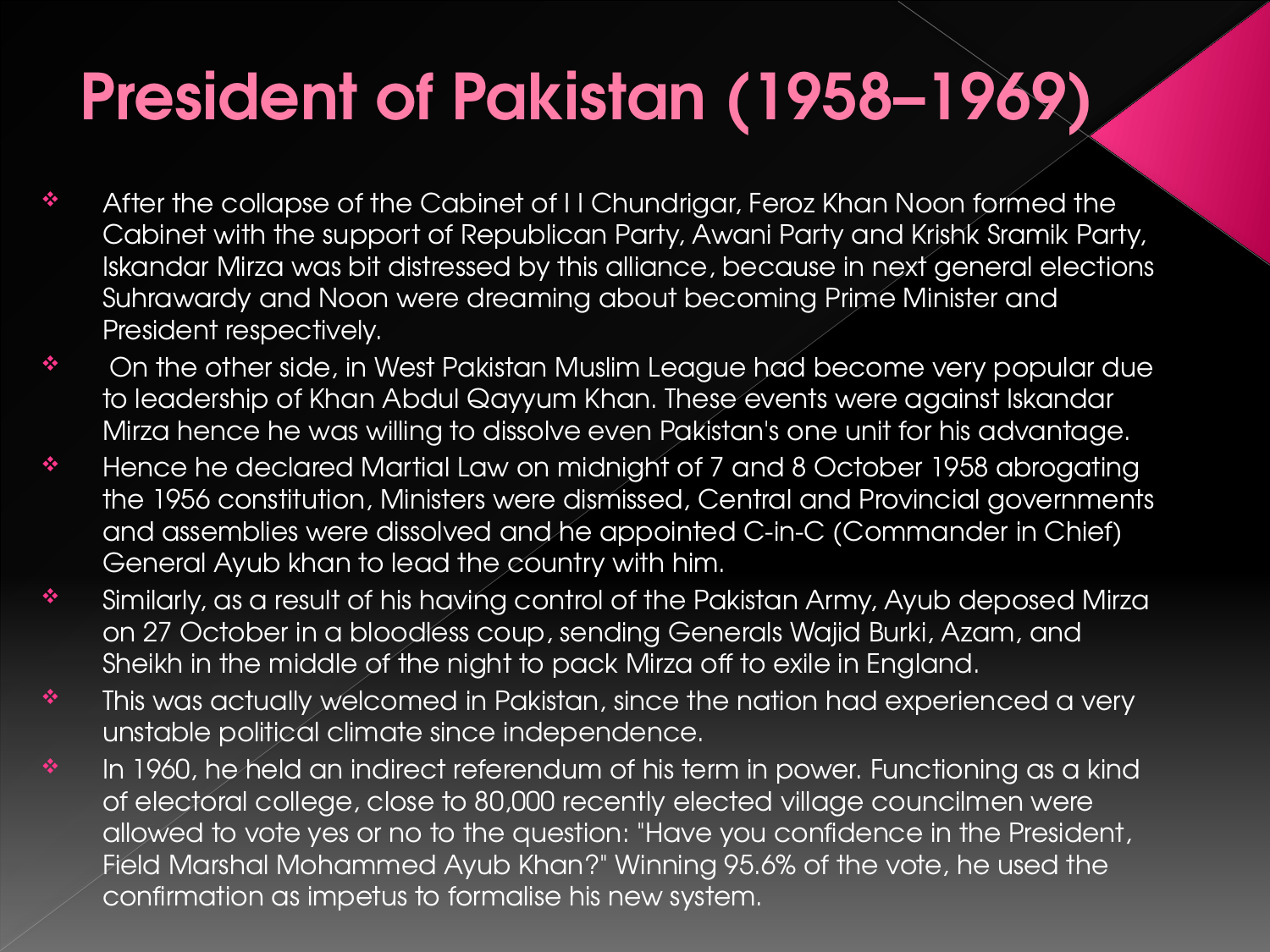

# President of Pakistan (1958–1969)
After the collapse of the Cabinet of I I Chundrigar, Feroz Khan Noon formed the Cabinet with the support of Republican Party, Awani Party and Krishk Sramik Party, Iskandar Mirza was bit distressed by this alliance, because in next general elections Suhrawardy and Noon were dreaming about becoming Prime Minister and President respectively.
 On the other side, in West Pakistan Muslim League had become very popular due to leadership of Khan Abdul Qayyum Khan. These events were against Iskandar Mirza hence he was willing to dissolve even Pakistan's one unit for his advantage.
Hence he declared Martial Law on midnight of 7 and 8 October 1958 abrogating the 1956 constitution, Ministers were dismissed, Central and Provincial governments and assemblies were dissolved and he appointed C-in-C (Commander in Chief) General Ayub khan to lead the country with him.
Similarly, as a result of his having control of the Pakistan Army, Ayub deposed Mirza on 27 October in a bloodless coup, sending Generals Wajid Burki, Azam, and Sheikh in the middle of the night to pack Mirza off to exile in England.
This was actually welcomed in Pakistan, since the nation had experienced a very unstable political climate since independence.
In 1960, he held an indirect referendum of his term in power. Functioning as a kind of electoral college, close to 80,000 recently elected village councilmen were allowed to vote yes or no to the question: "Have you confidence in the President, Field Marshal Mohammed Ayub Khan?" Winning 95.6% of the vote, he used the confirmation as impetus to formalise his new system.